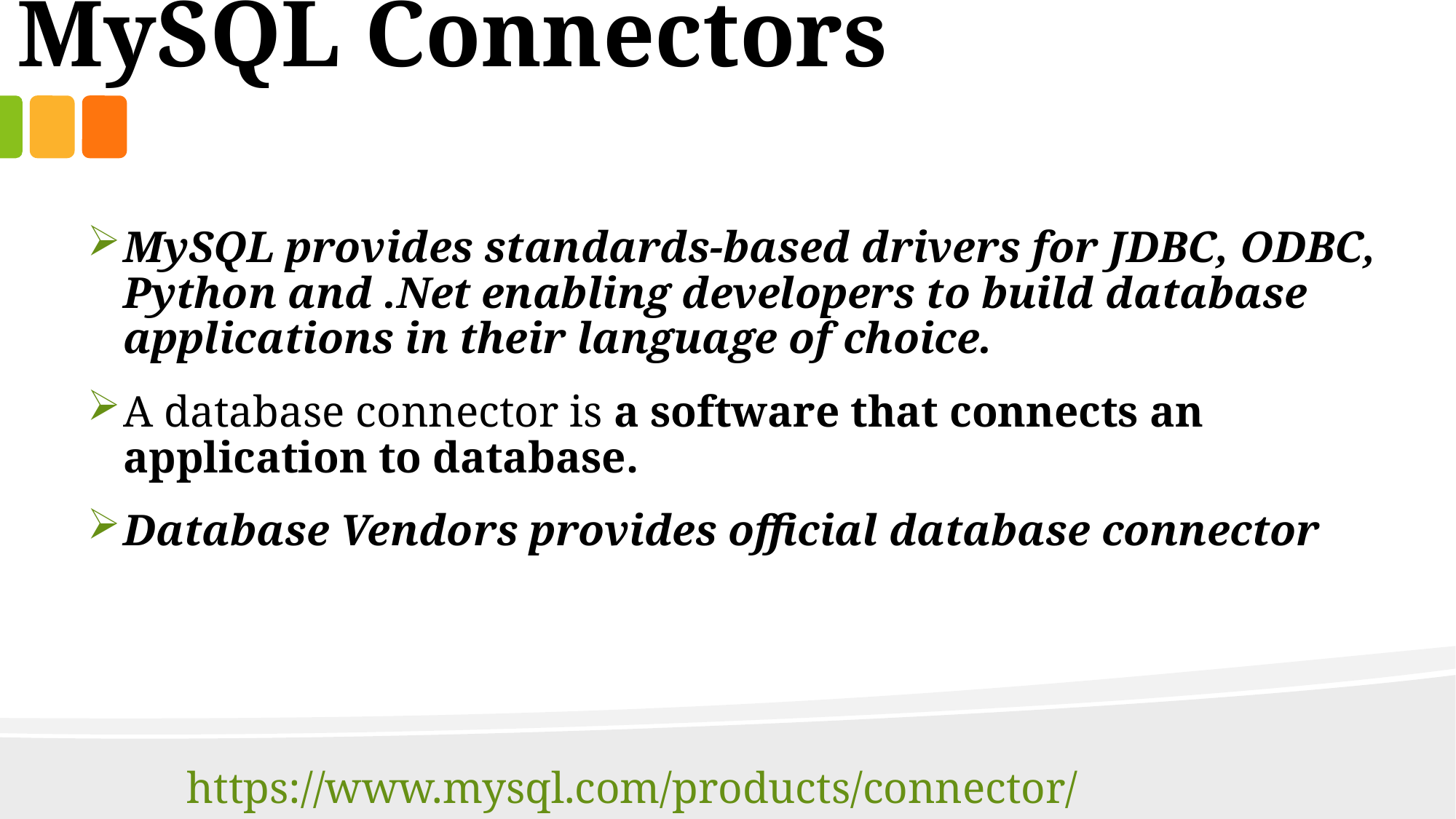

MySQL Connectors
MySQL provides standards-based drivers for JDBC, ODBC, Python and .Net enabling developers to build database applications in their language of choice.
A database connector is a software that connects an application to database.
Database Vendors provides official database connector

https://www.mysql.com/products/connector/